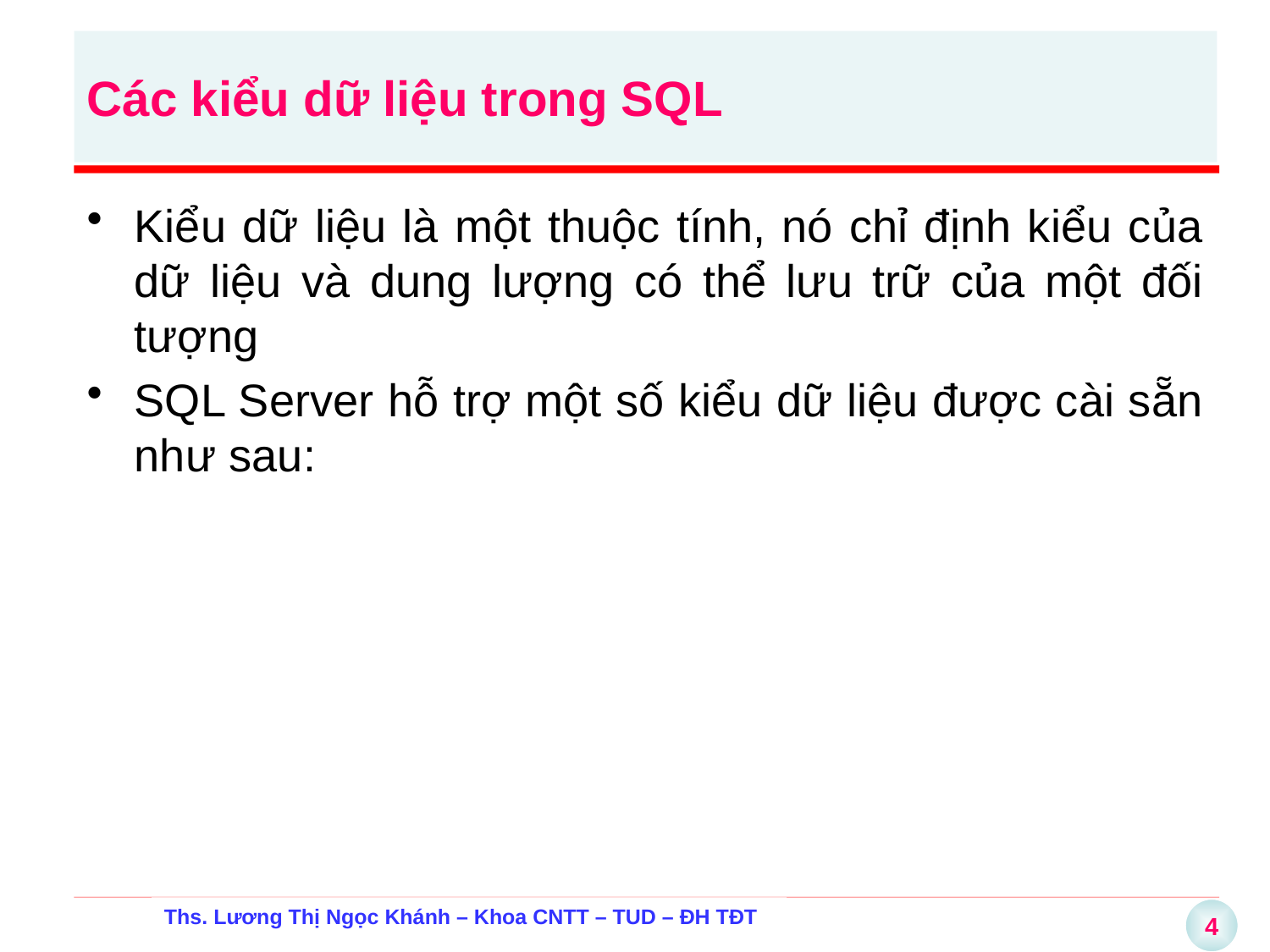

Các kiểu dữ liệu trong SQL
Kiểu dữ liệu là một thuộc tính, nó chỉ định kiểu của dữ liệu và dung lượng có thể lưu trữ của một đối tượng
SQL Server hỗ trợ một số kiểu dữ liệu được cài sẵn như sau:
Ths. Lương Thị Ngọc Khánh – Khoa CNTT – TUD – ĐH TĐT